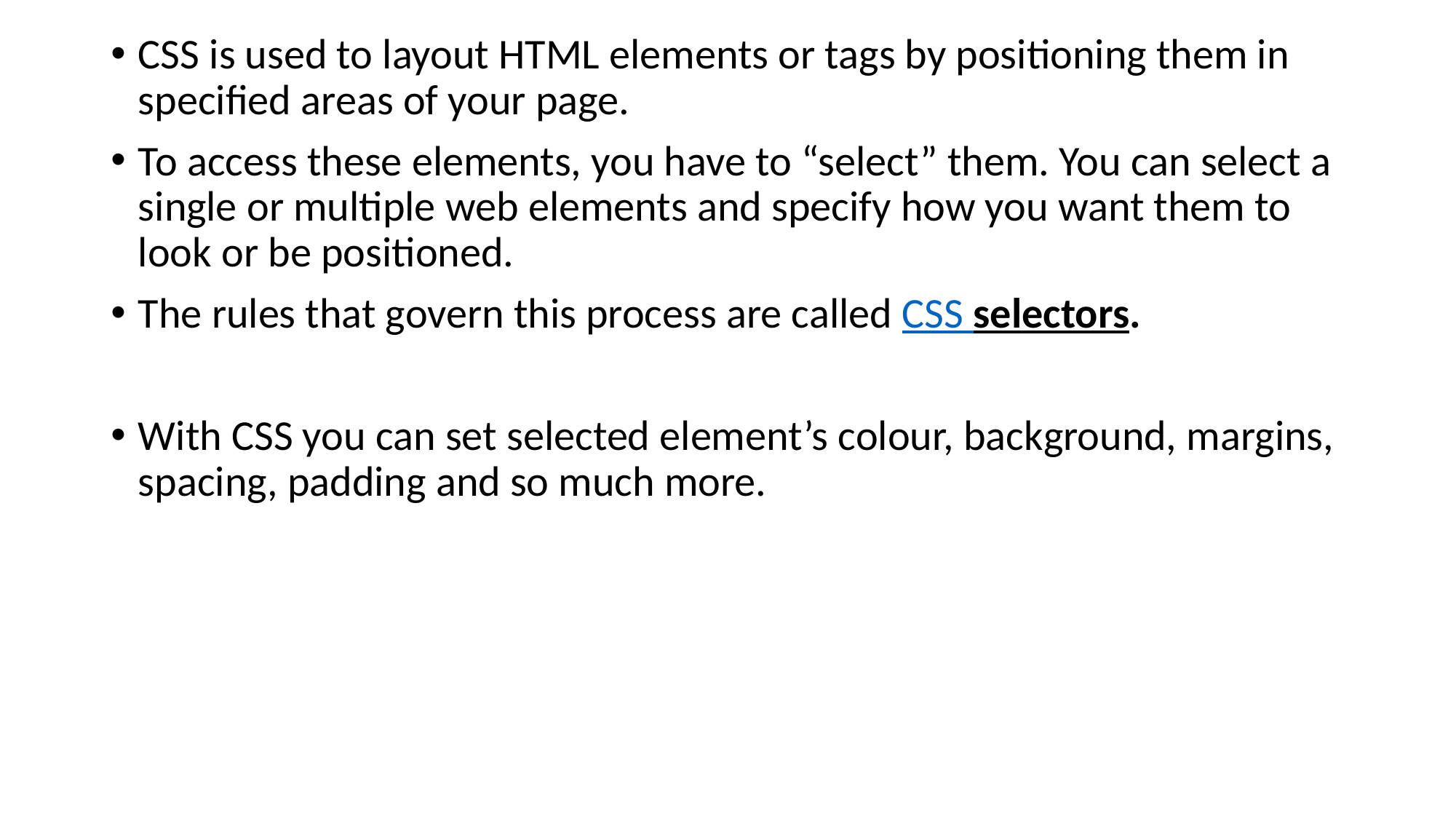

CSS is used to layout HTML elements or tags by positioning them in specified areas of your page.
To access these elements, you have to “select” them. You can select a single or multiple web elements and specify how you want them to look or be positioned.
The rules that govern this process are called CSS selectors.

With CSS you can set selected element’s colour, background, margins, spacing, padding and so much more.